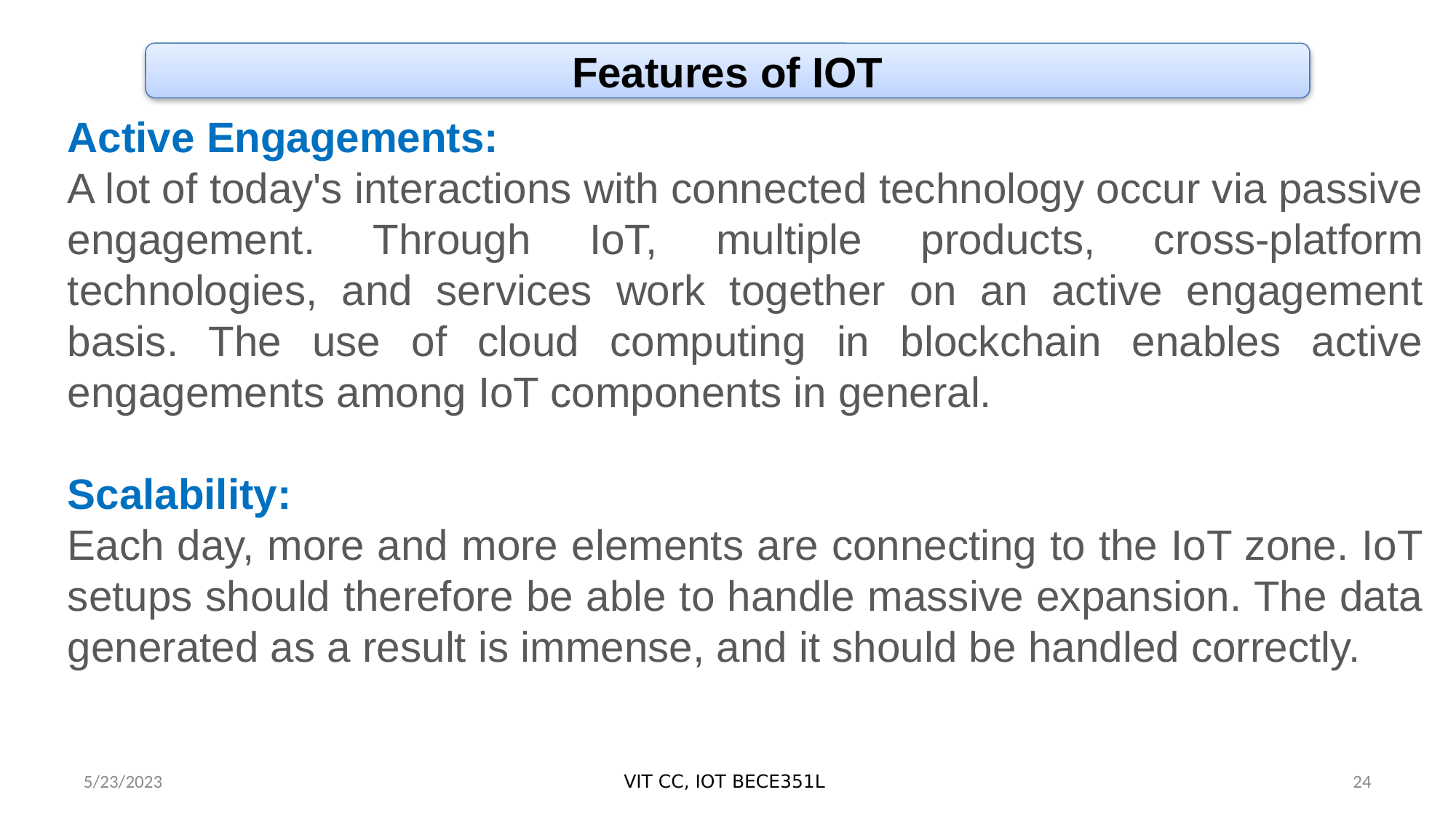

Features of IOT
Active Engagements:
A lot of today's interactions with connected technology occur via passive engagement. Through IoT, multiple products, cross-platform technologies, and services work together on an active engagement basis. The use of cloud computing in blockchain enables active engagements among IoT components in general.

Scalability:
Each day, more and more elements are connecting to the IoT zone. IoT setups should therefore be able to handle massive expansion. The data generated as a result is immense, and it should be handled correctly.
5/23/2023
VIT CC, IOT BECE351L
24